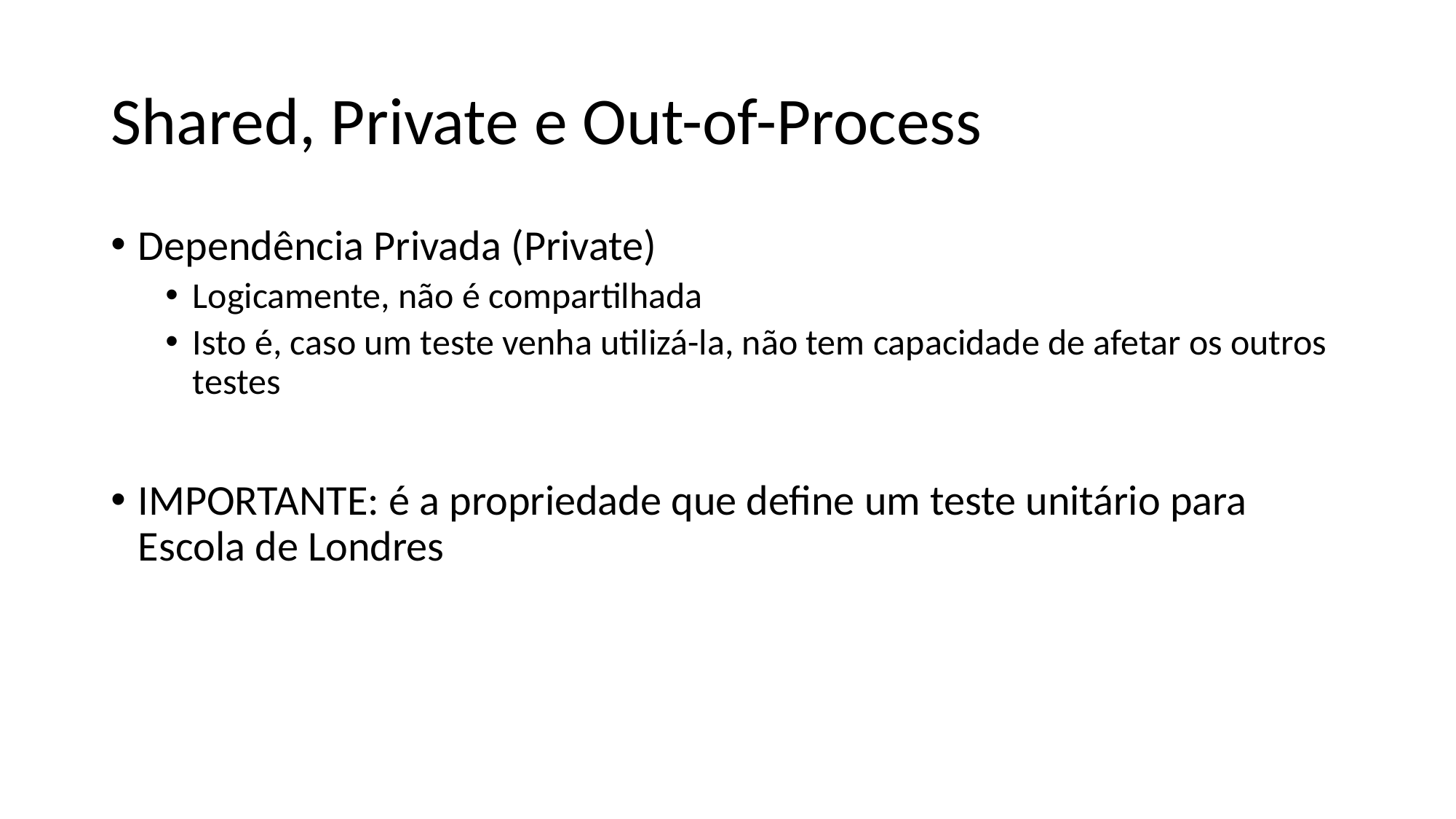

# Shared, Private e Out-of-Process
Dependência Privada (Private)
Logicamente, não é compartilhada
Isto é, caso um teste venha utilizá-la, não tem capacidade de afetar os outros testes

IMPORTANTE: é a propriedade que define um teste unitário para Escola de Londres